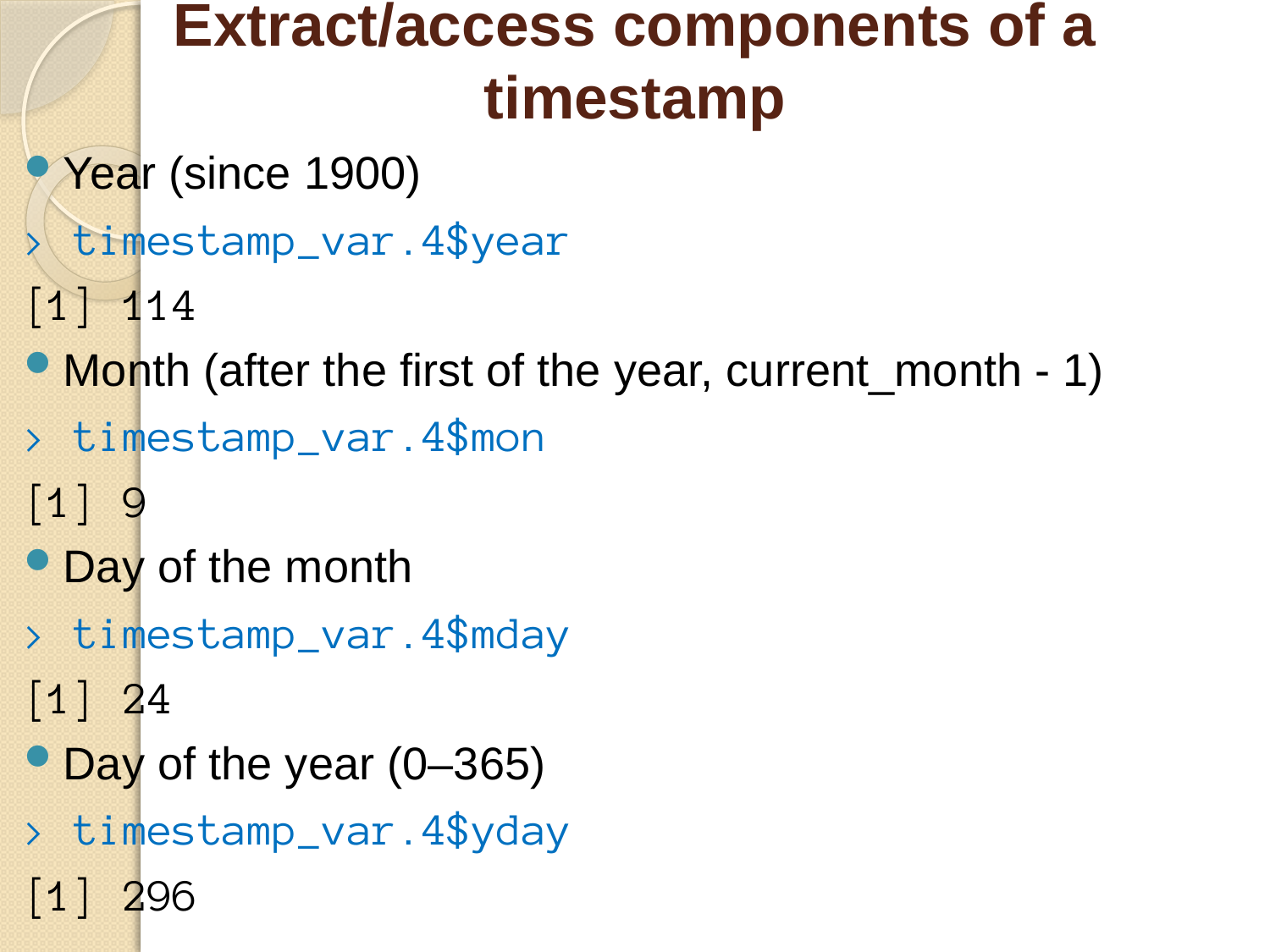

# Extract/access components of a timestamp
Year (since 1900)
> timestamp_var.4$year
[1] 114
Month (after the first of the year, current_month - 1)
> timestamp_var.4$mon
[1] 9
Day of the month
> timestamp_var.4$mday
[1] 24
Day of the year (0–365)
> timestamp_var.4$yday
[1] 296